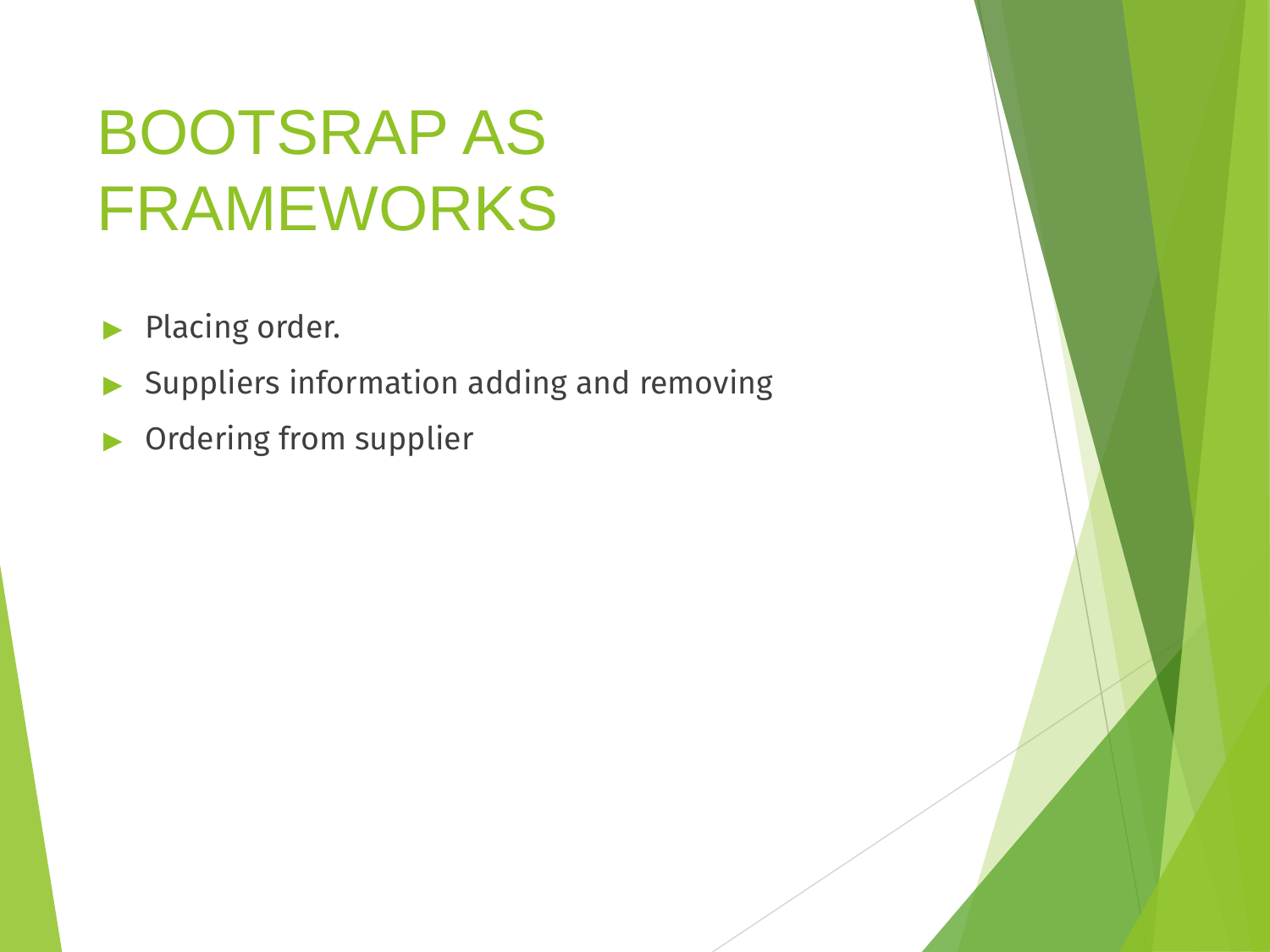

BOOTSRAP AS FRAMEWORKS
Placing order.
Suppliers information adding and removing
Ordering from supplier